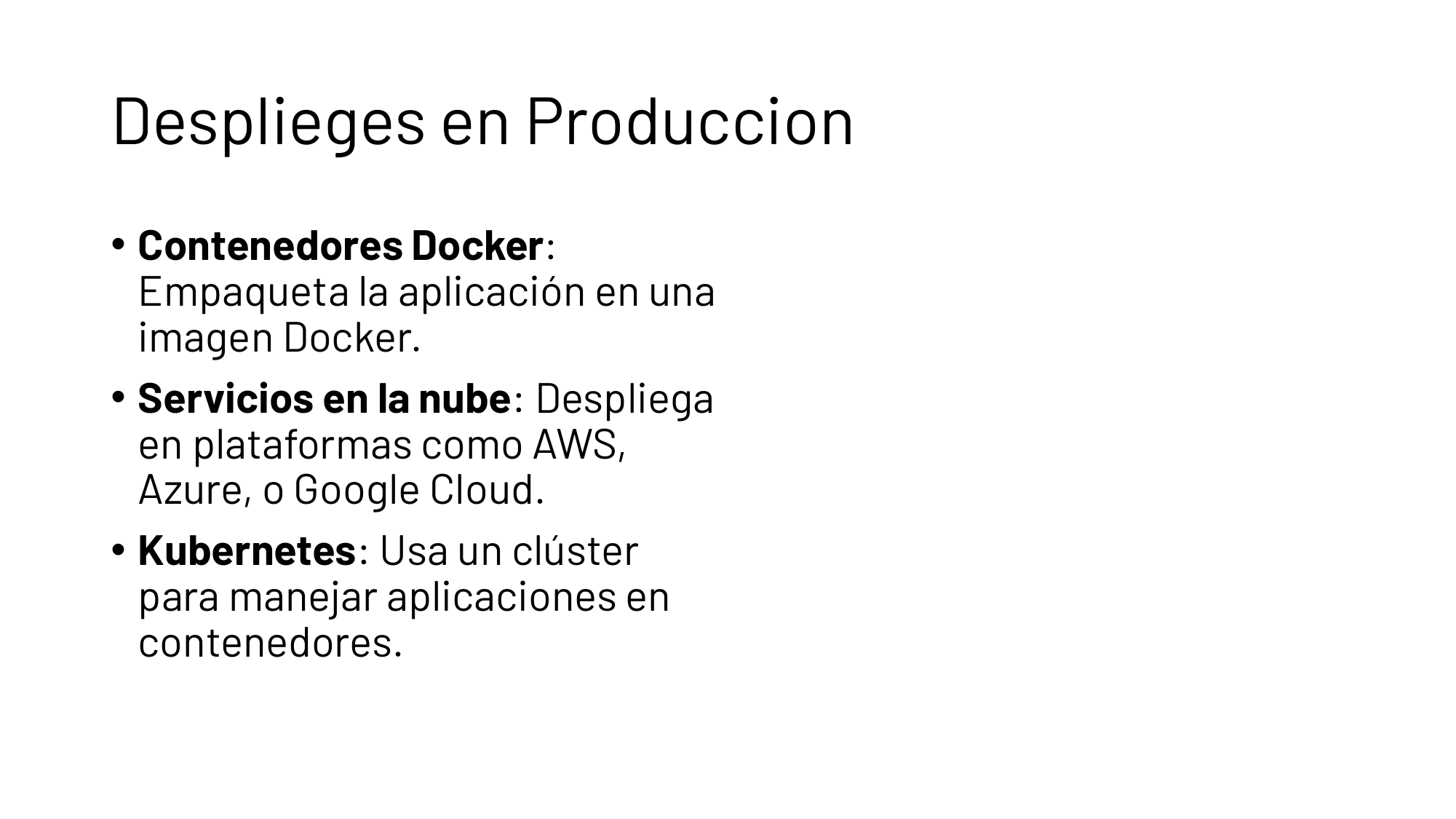

# Desplieges en Produccion
Contenedores Docker: Empaqueta la aplicación en una imagen Docker.
Servicios en la nube: Despliega en plataformas como AWS, Azure, o Google Cloud.
Kubernetes: Usa un clúster para manejar aplicaciones en contenedores.